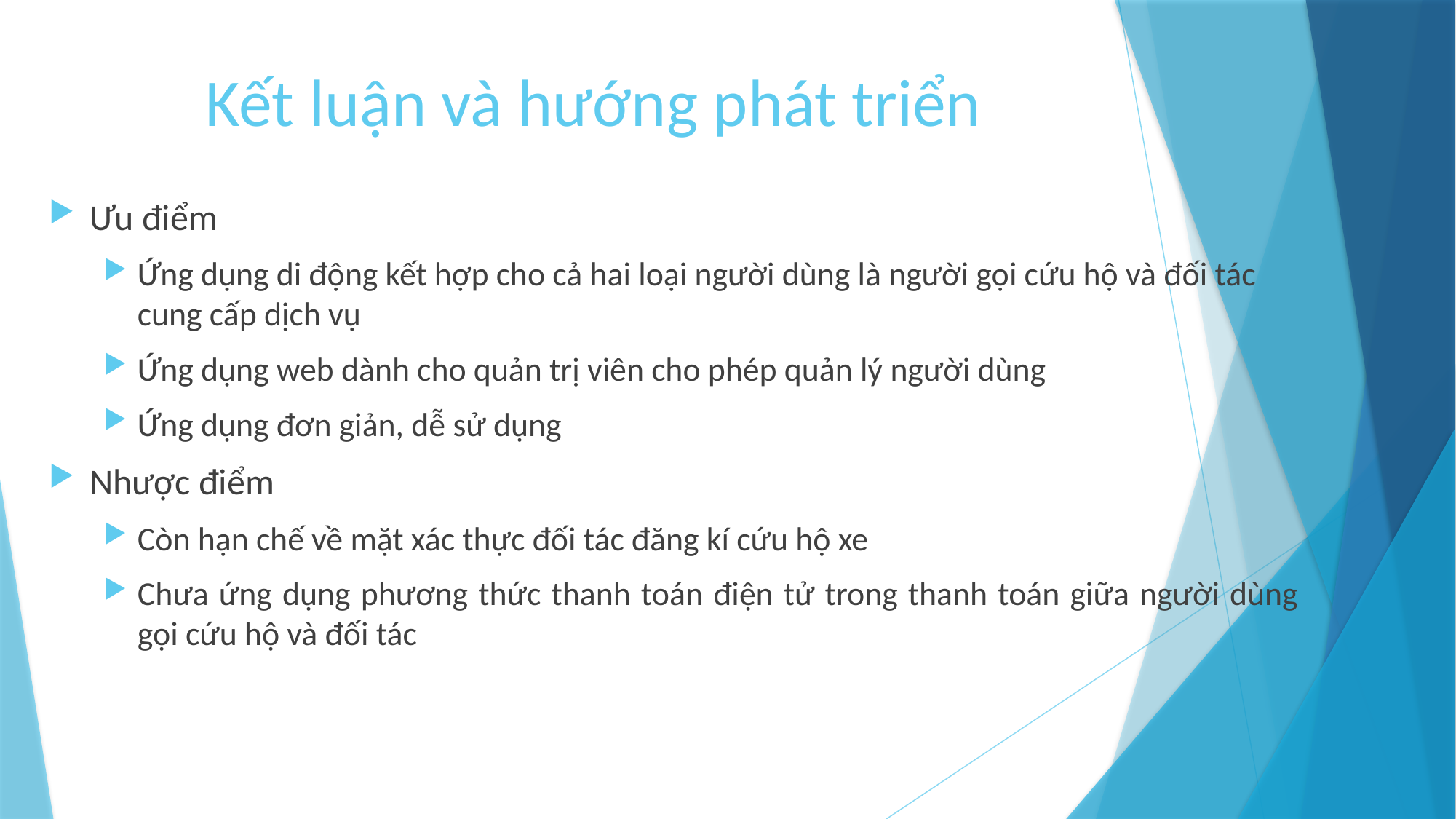

# Kết luận và hướng phát triển
Ưu điểm
Ứng dụng di động kết hợp cho cả hai loại người dùng là người gọi cứu hộ và đối tác cung cấp dịch vụ
Ứng dụng web dành cho quản trị viên cho phép quản lý người dùng
Ứng dụng đơn giản, dễ sử dụng
Nhược điểm
Còn hạn chế về mặt xác thực đối tác đăng kí cứu hộ xe
Chưa ứng dụng phương thức thanh toán điện tử trong thanh toán giữa người dùng gọi cứu hộ và đối tác